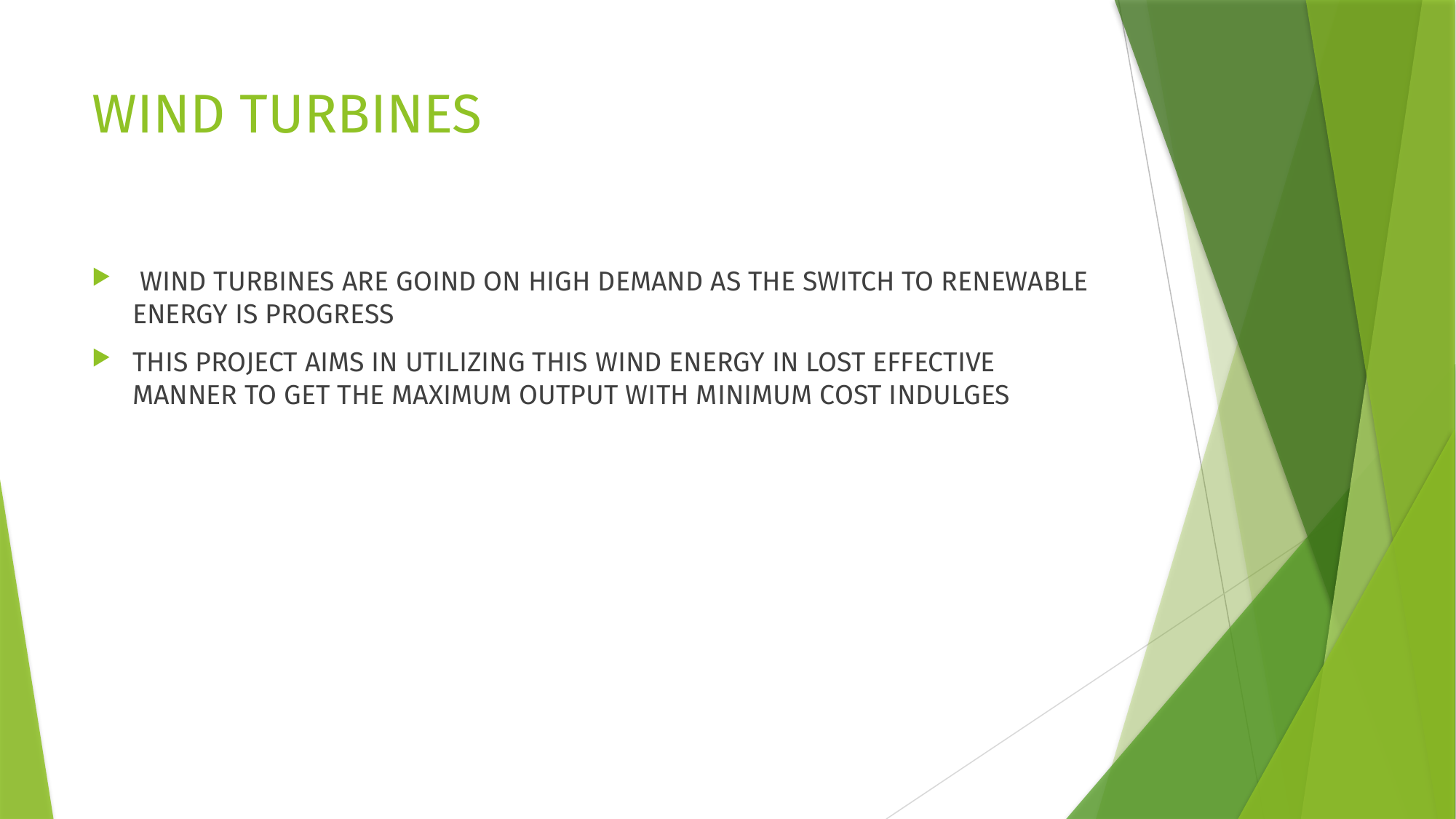

# WIND TURBINES
 WIND TURBINES ARE GOIND ON HIGH DEMAND AS THE SWITCH TO RENEWABLE ENERGY IS PROGRESS
THIS PROJECT AIMS IN UTILIZING THIS WIND ENERGY IN LOST EFFECTIVE MANNER TO GET THE MAXIMUM OUTPUT WITH MINIMUM COST INDULGES